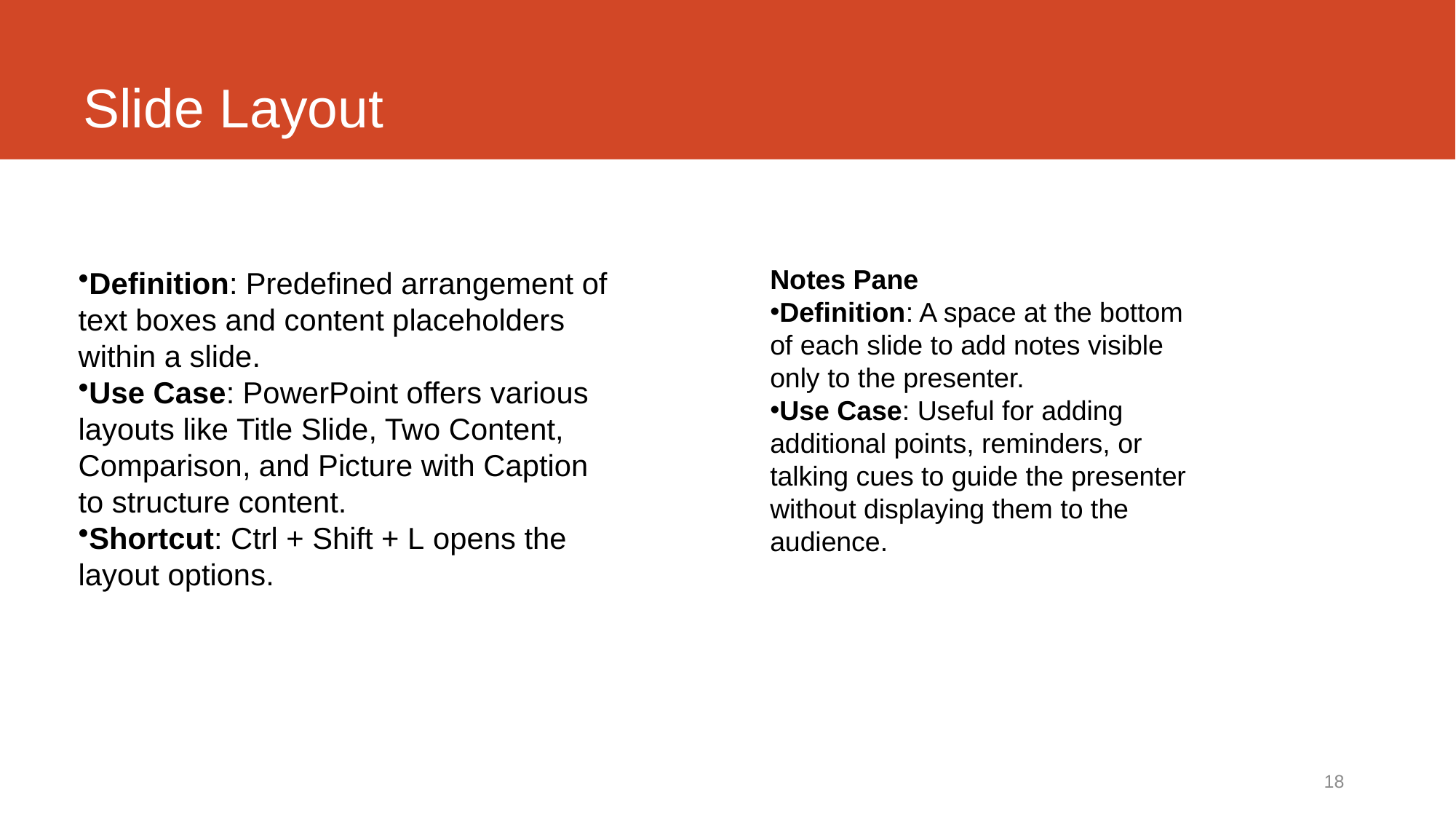

# Slide Layout
Definition: Predefined arrangement of text boxes and content placeholders within a slide.
Use Case: PowerPoint offers various layouts like Title Slide, Two Content, Comparison, and Picture with Caption to structure content.
Shortcut: Ctrl + Shift + L opens the layout options.

Notes Pane
Definition: A space at the bottom of each slide to add notes visible only to the presenter.
Use Case: Useful for adding additional points, reminders, or talking cues to guide the presenter without displaying them to the audience.
18